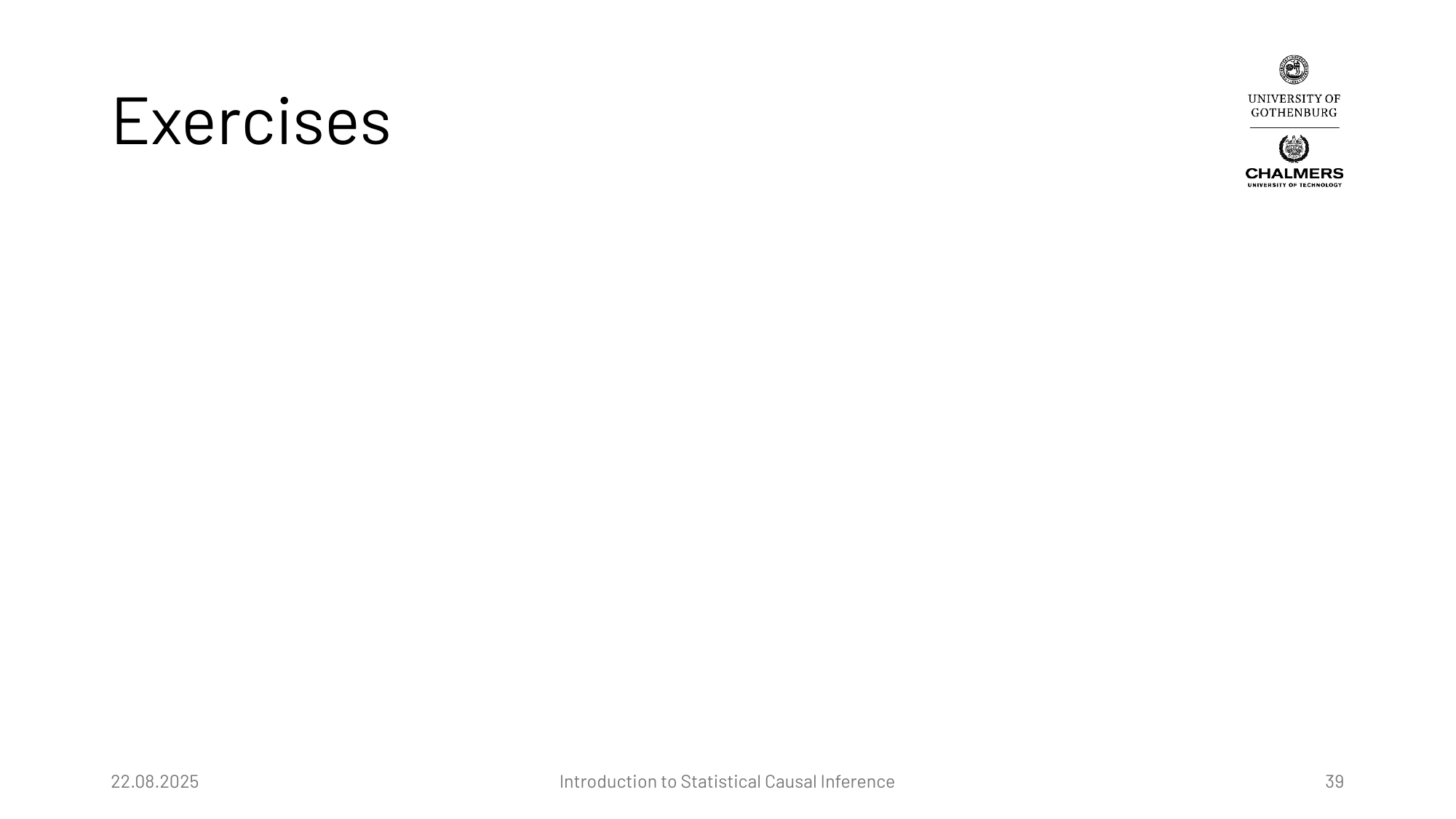

# Exercises

22.08.2025
Introduction to Statistical Causal Inference
39